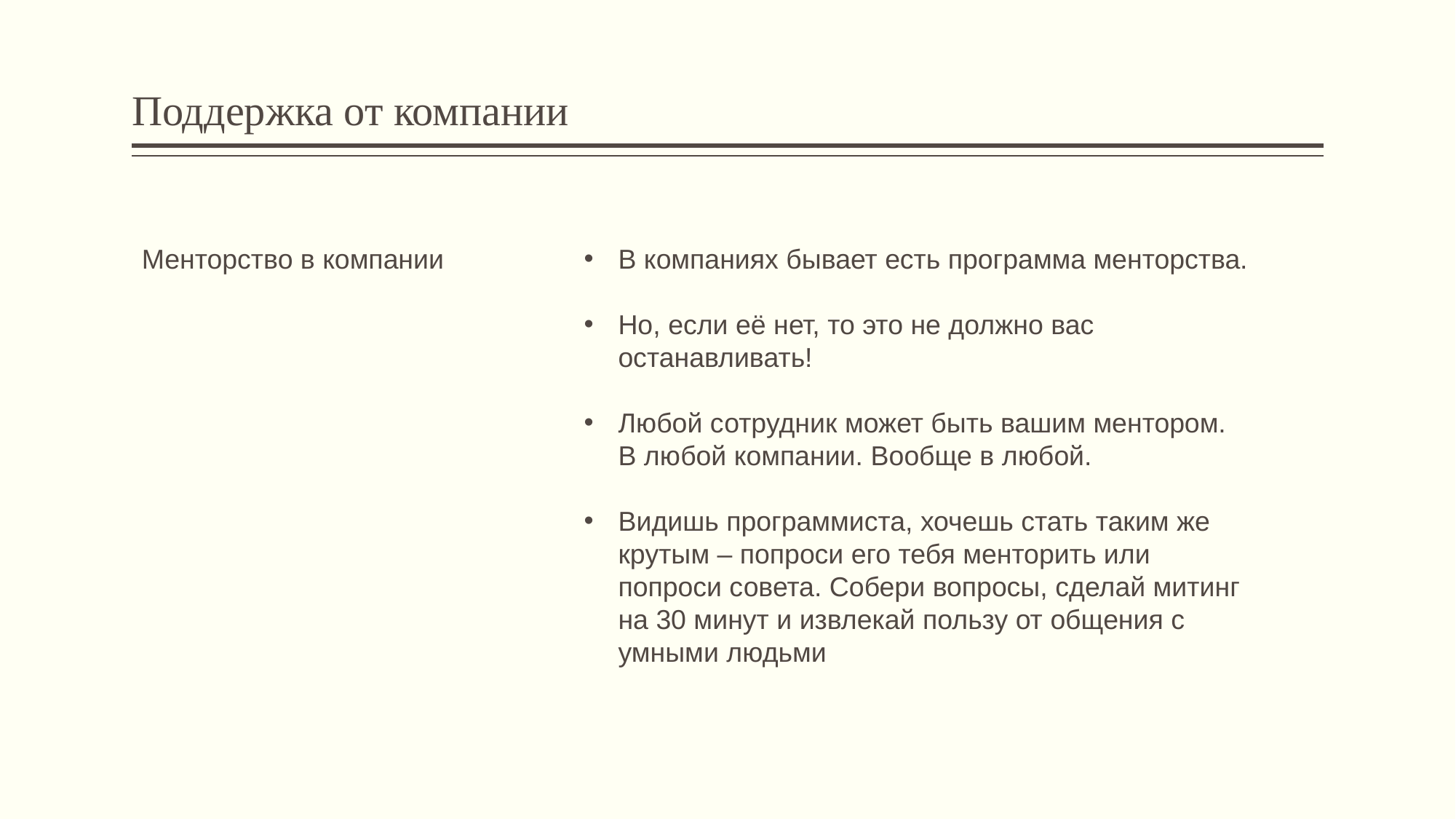

# Поддержка от компании
Менторство в компании
В компаниях бывает есть программа менторства.

Но, если её нет, то это не должно вас останавливать!

Любой сотрудник может быть вашим ментором. В любой компании. Вообще в любой.

Видишь программиста, хочешь стать таким же крутым – попроси его тебя менторить или попроси совета. Собери вопросы, сделай митинг на 30 минут и извлекай пользу от общения с умными людьми